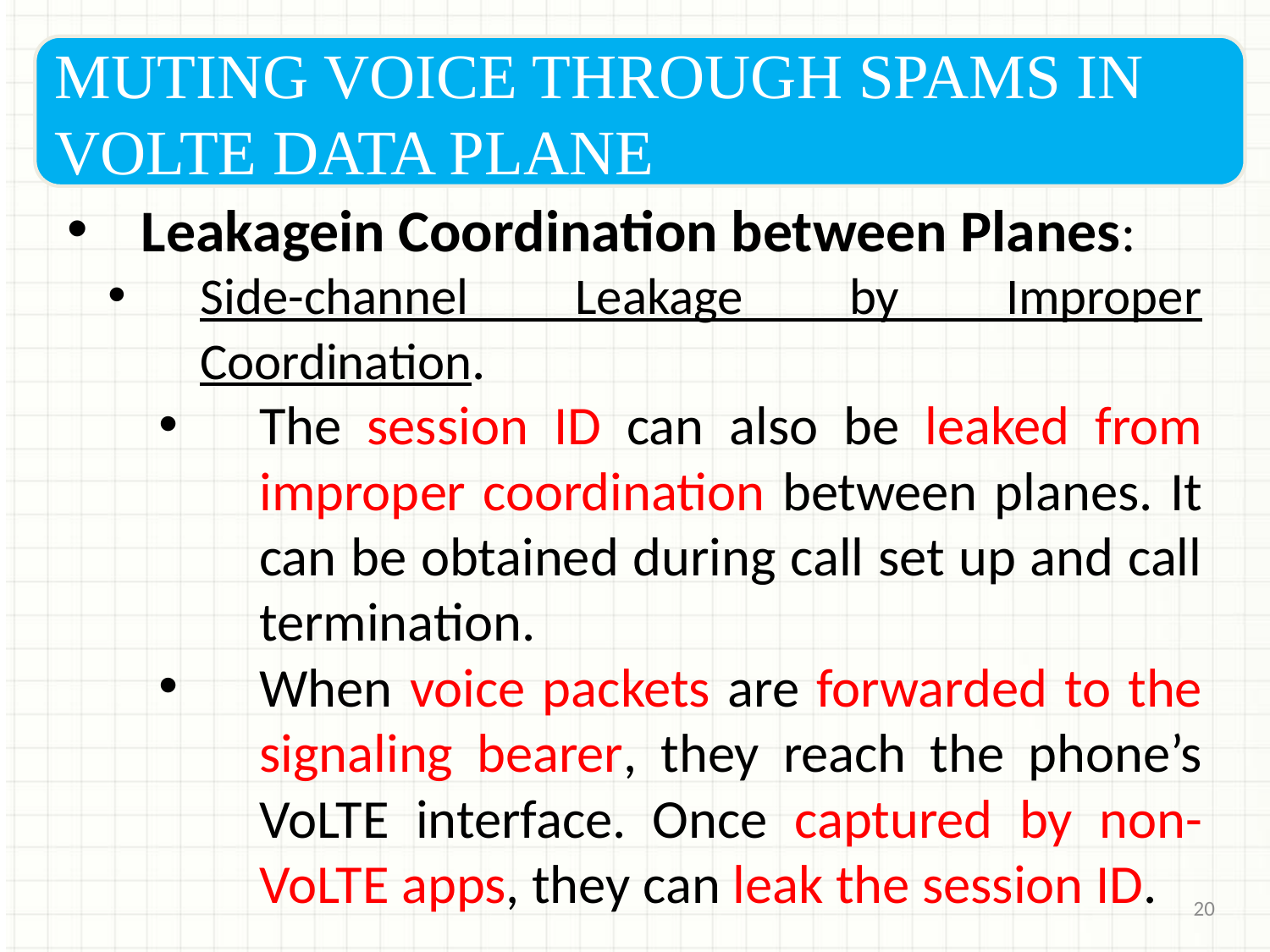

MUTING VOICE THROUGH SPAMS IN VOLTE DATA PLANE
Leakagein Coordination between Planes:
Side-channel Leakage by Improper Coordination.
The session ID can also be leaked from improper coordination between planes. It can be obtained during call set up and call termination.
When voice packets are forwarded to the signaling bearer, they reach the phone’s VoLTE interface. Once captured by non-VoLTE apps, they can leak the session ID.
20